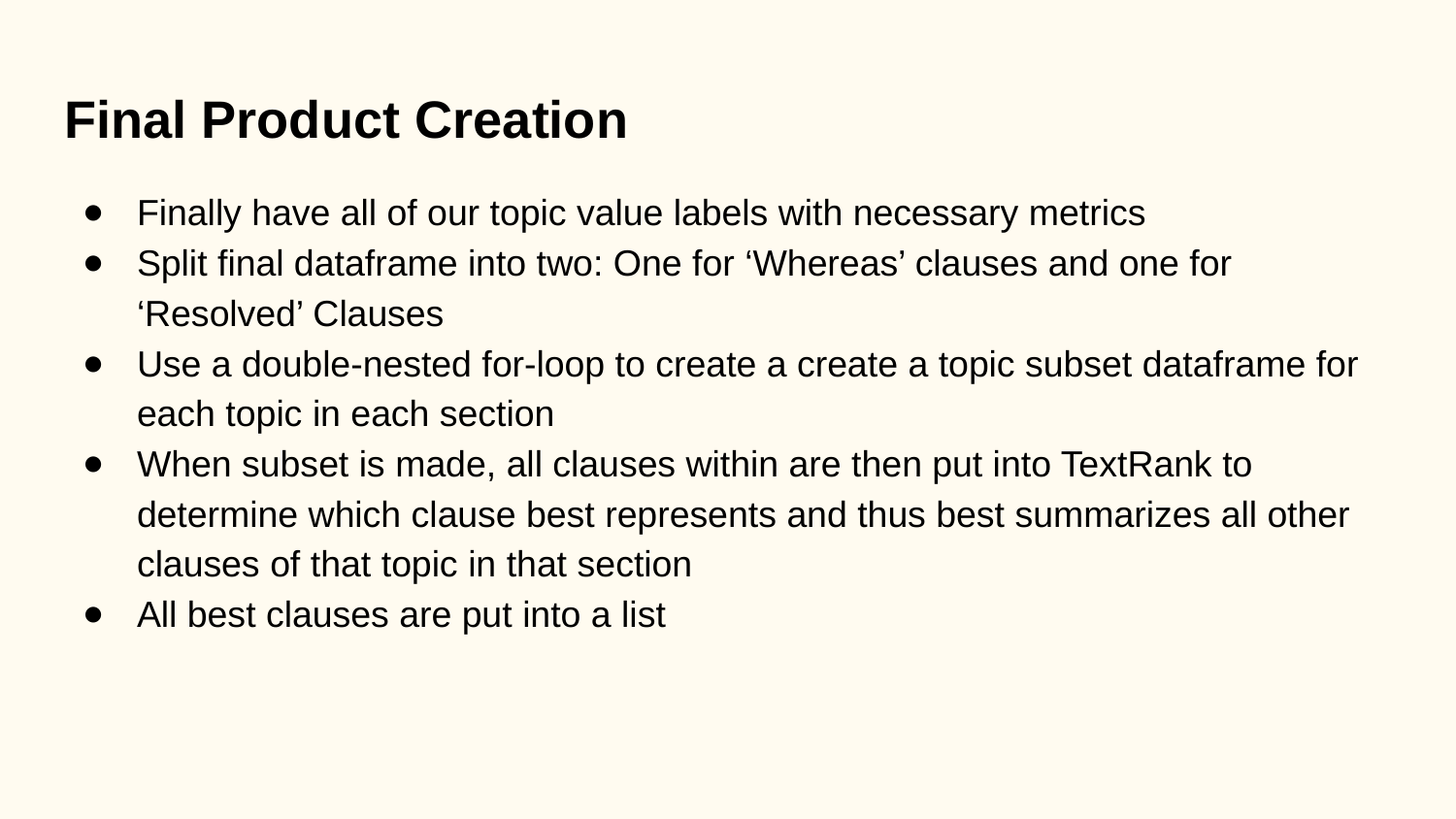

# Final Product Creation
Finally have all of our topic value labels with necessary metrics
Split final dataframe into two: One for ‘Whereas’ clauses and one for ‘Resolved’ Clauses
Use a double-nested for-loop to create a create a topic subset dataframe for each topic in each section
When subset is made, all clauses within are then put into TextRank to determine which clause best represents and thus best summarizes all other clauses of that topic in that section
All best clauses are put into a list